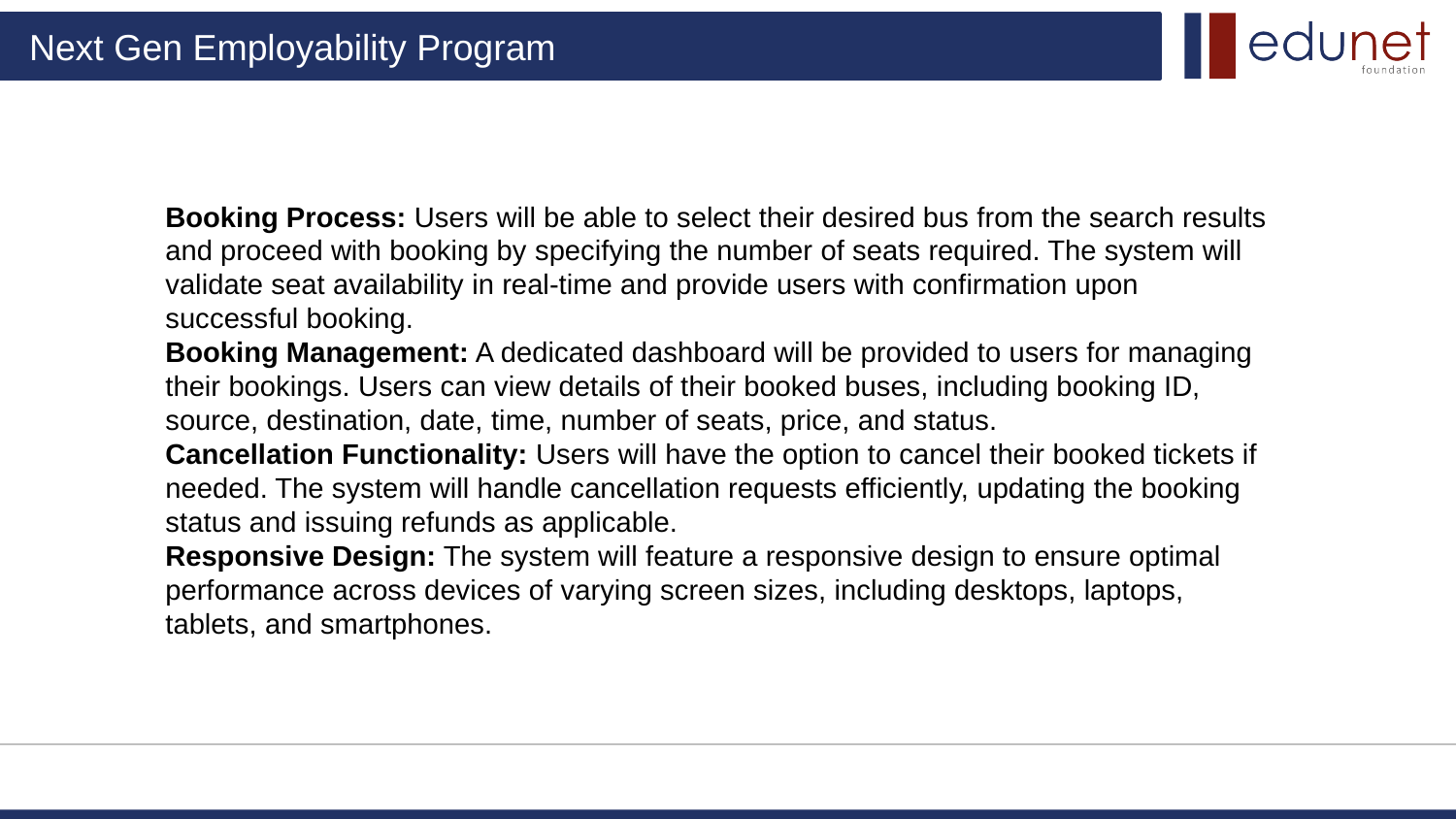

Booking Process: Users will be able to select their desired bus from the search results and proceed with booking by specifying the number of seats required. The system will validate seat availability in real-time and provide users with confirmation upon successful booking.
Booking Management: A dedicated dashboard will be provided to users for managing their bookings. Users can view details of their booked buses, including booking ID, source, destination, date, time, number of seats, price, and status.
Cancellation Functionality: Users will have the option to cancel their booked tickets if needed. The system will handle cancellation requests efficiently, updating the booking status and issuing refunds as applicable.
Responsive Design: The system will feature a responsive design to ensure optimal performance across devices of varying screen sizes, including desktops, laptops, tablets, and smartphones.